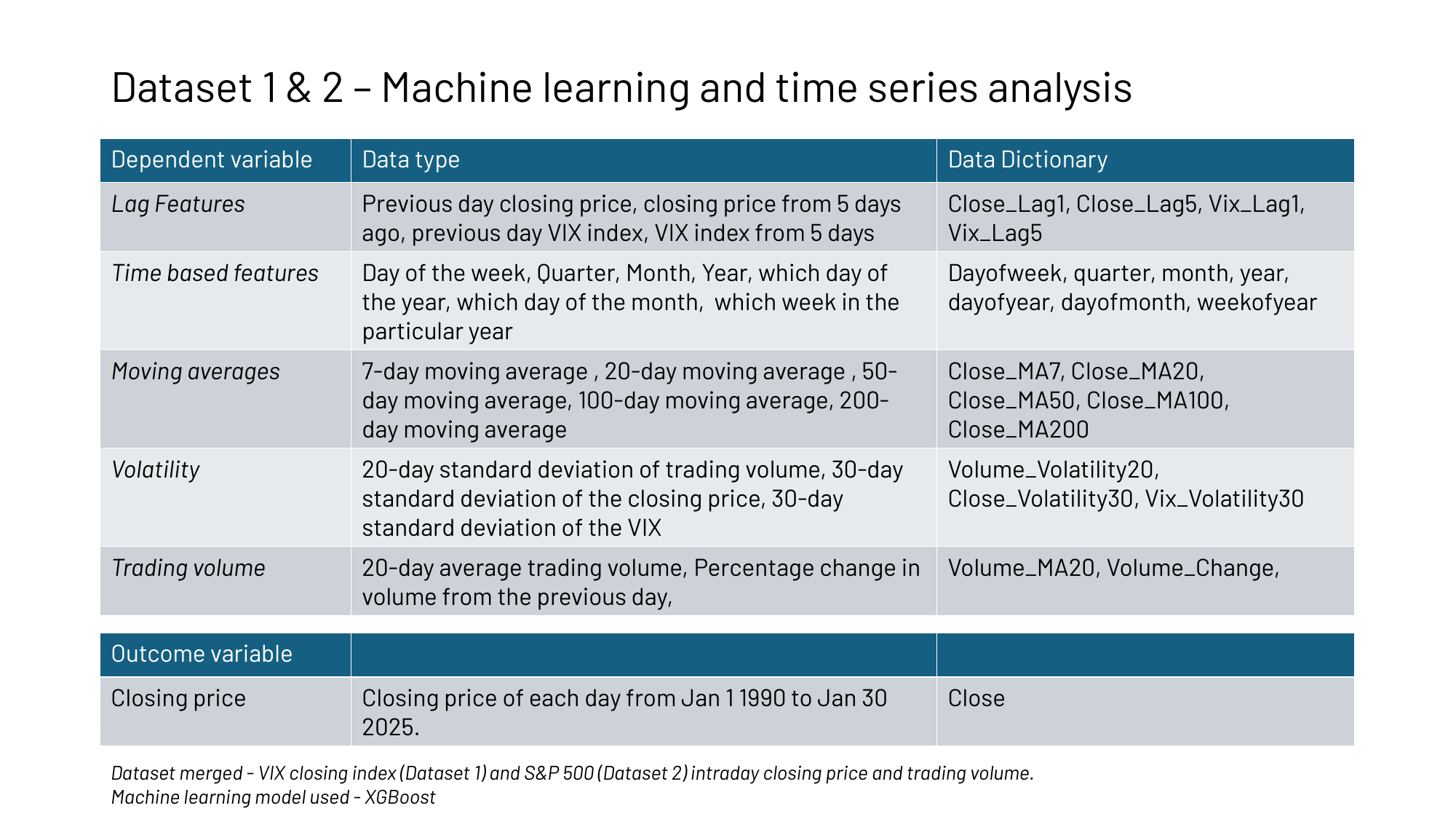

# Dataset 1 & 2 – Machine learning and time series analysis
| Dependent variable | Data type | Data Dictionary |
| --- | --- | --- |
| Lag Features | Previous day closing price, closing price from 5 days ago, previous day VIX index, VIX index from 5 days | Close\_Lag1, Close\_Lag5, Vix\_Lag1, Vix\_Lag5 |
| Time based features | Day of the week, Quarter, Month, Year, which day of the year, which day of the month, which week in the particular year | Dayofweek, quarter, month, year, dayofyear, dayofmonth, weekofyear |
| Moving averages | 7-day moving average , 20-day moving average , 50-day moving average, 100-day moving average, 200-day moving average | Close\_MA7, Close\_MA20, Close\_MA50, Close\_MA100, Close\_MA200 |
| Volatility | 20-day standard deviation of trading volume, 30-day standard deviation of the closing price, 30-day standard deviation of the VIX | Volume\_Volatility20, Close\_Volatility30, Vix\_Volatility30 |
| Trading volume | 20-day average trading volume, Percentage change in volume from the previous day, | Volume\_MA20, Volume\_Change, |

| Outcome variable |  |  |
| --- | --- | --- |
| Closing price | Closing price of each day from Jan 1 1990 to Jan 30 2025. | Close |
Dataset merged - VIX closing index (Dataset 1) and S&P 500 (Dataset 2) intraday closing price and trading volume.
Machine learning model used - XGBoost